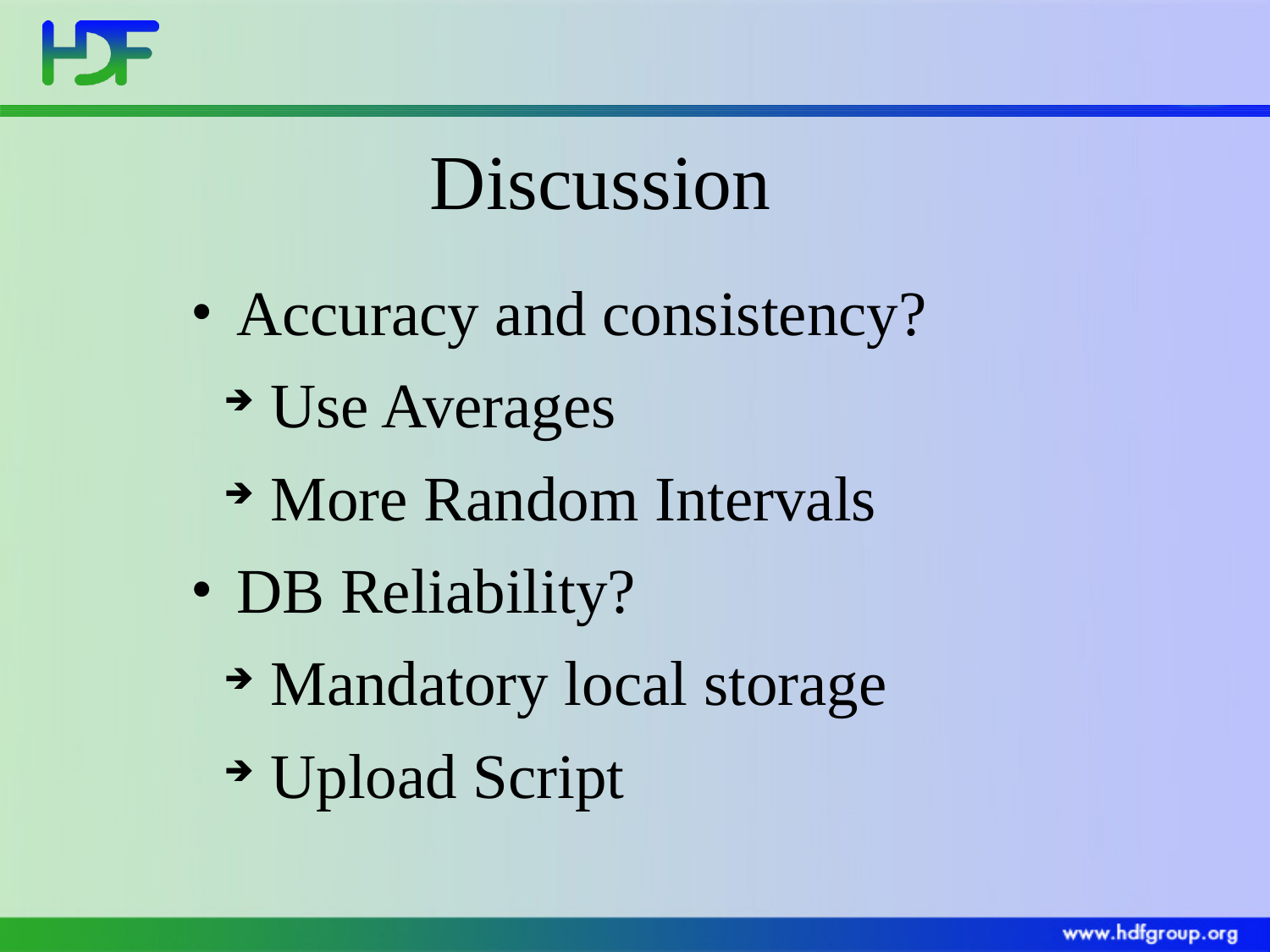

Discussion
 Accuracy and consistency?
 Use Averages
 More Random Intervals
 DB Reliability?
 Mandatory local storage
 Upload Script